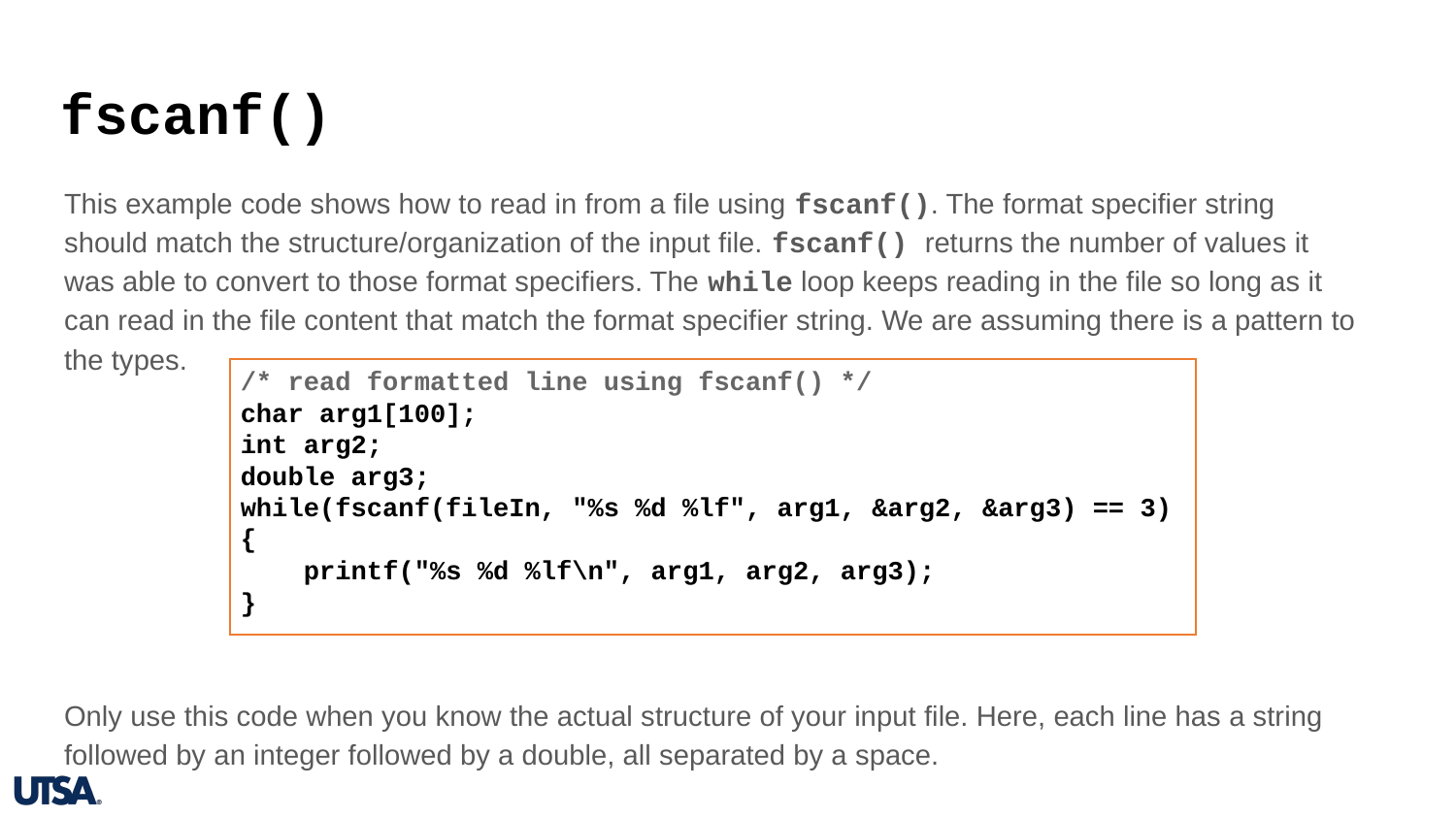

# fscanf()
This example code shows how to read in from a file using fscanf(). The format specifier string should match the structure/organization of the input file. fscanf() returns the number of values it was able to convert to those format specifiers. The while loop keeps reading in the file so long as it can read in the file content that match the format specifier string. We are assuming there is a pattern to the types.

Only use this code when you know the actual structure of your input file. Here, each line has a string followed by an integer followed by a double, all separated by a space.

/* read formatted line using fscanf() */
char arg1[100];
int arg2;
double arg3;
while(fscanf(fileIn, "%s %d %lf", arg1, &arg2, &arg3) == 3)
{
    printf("%s %d %lf\n", arg1, arg2, arg3);
}